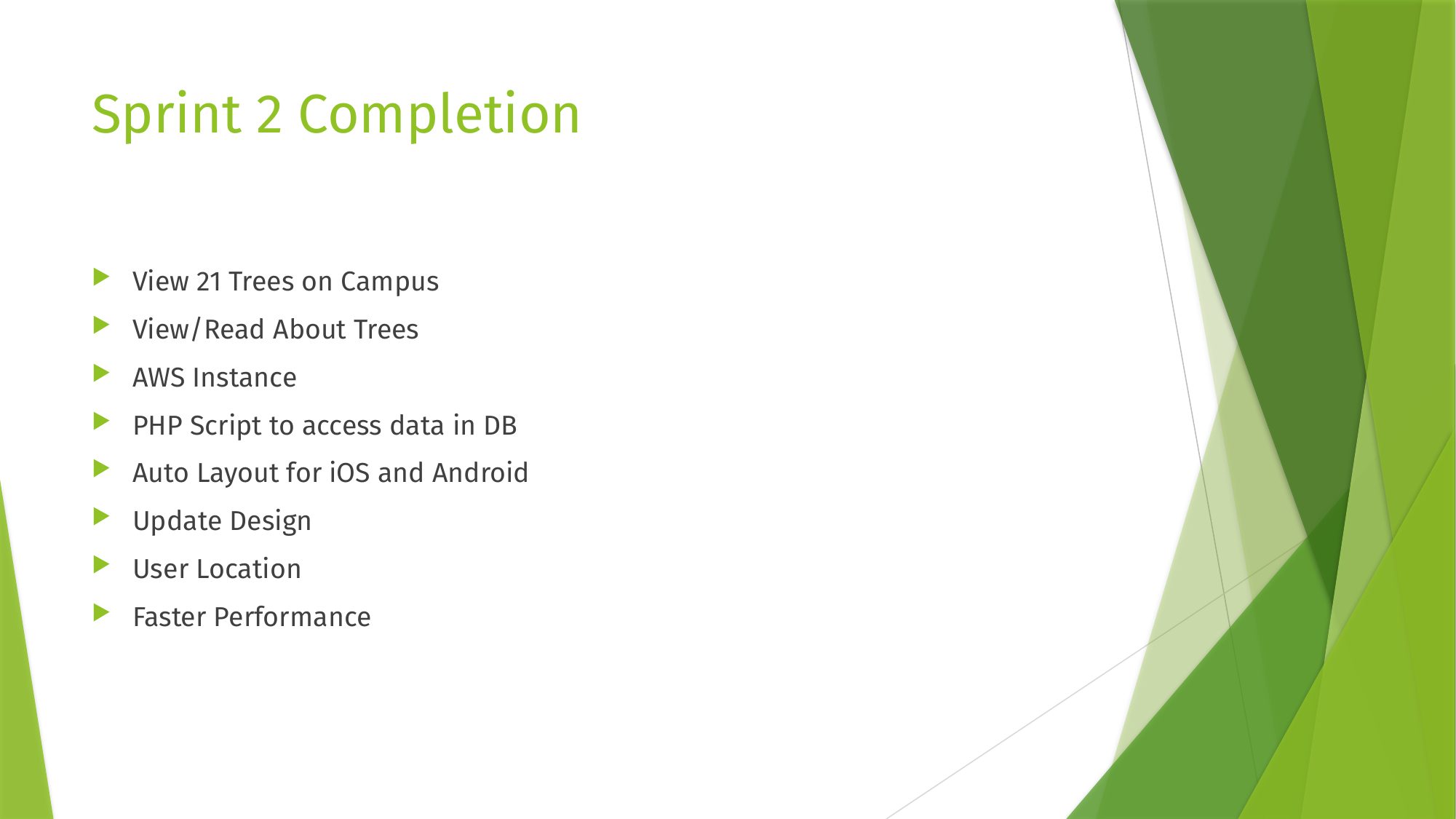

# Sprint 2 Completion
View 21 Trees on Campus
View/Read About Trees
AWS Instance
PHP Script to access data in DB
Auto Layout for iOS and Android
Update Design
User Location
Faster Performance